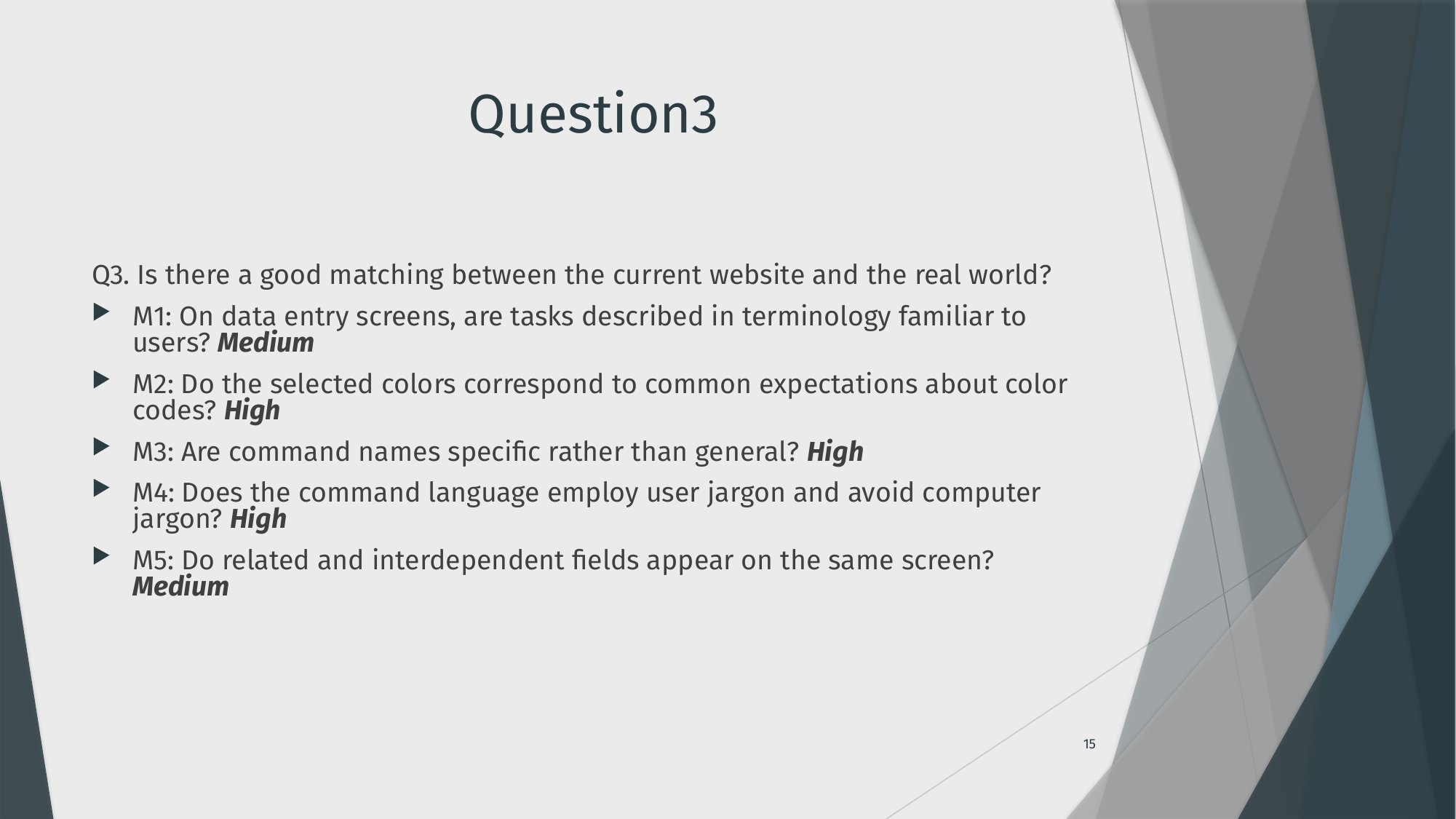

# Question3
Q3. Is there a good matching between the current website and the real world?
M1: On data entry screens, are tasks described in terminology familiar to users? Medium
M2: Do the selected colors correspond to common expectations about color codes? High
M3: Are command names specific rather than general? High
M4: Does the command language employ user jargon and avoid computer jargon? High
M5: Do related and interdependent fields appear on the same screen?  Medium

15